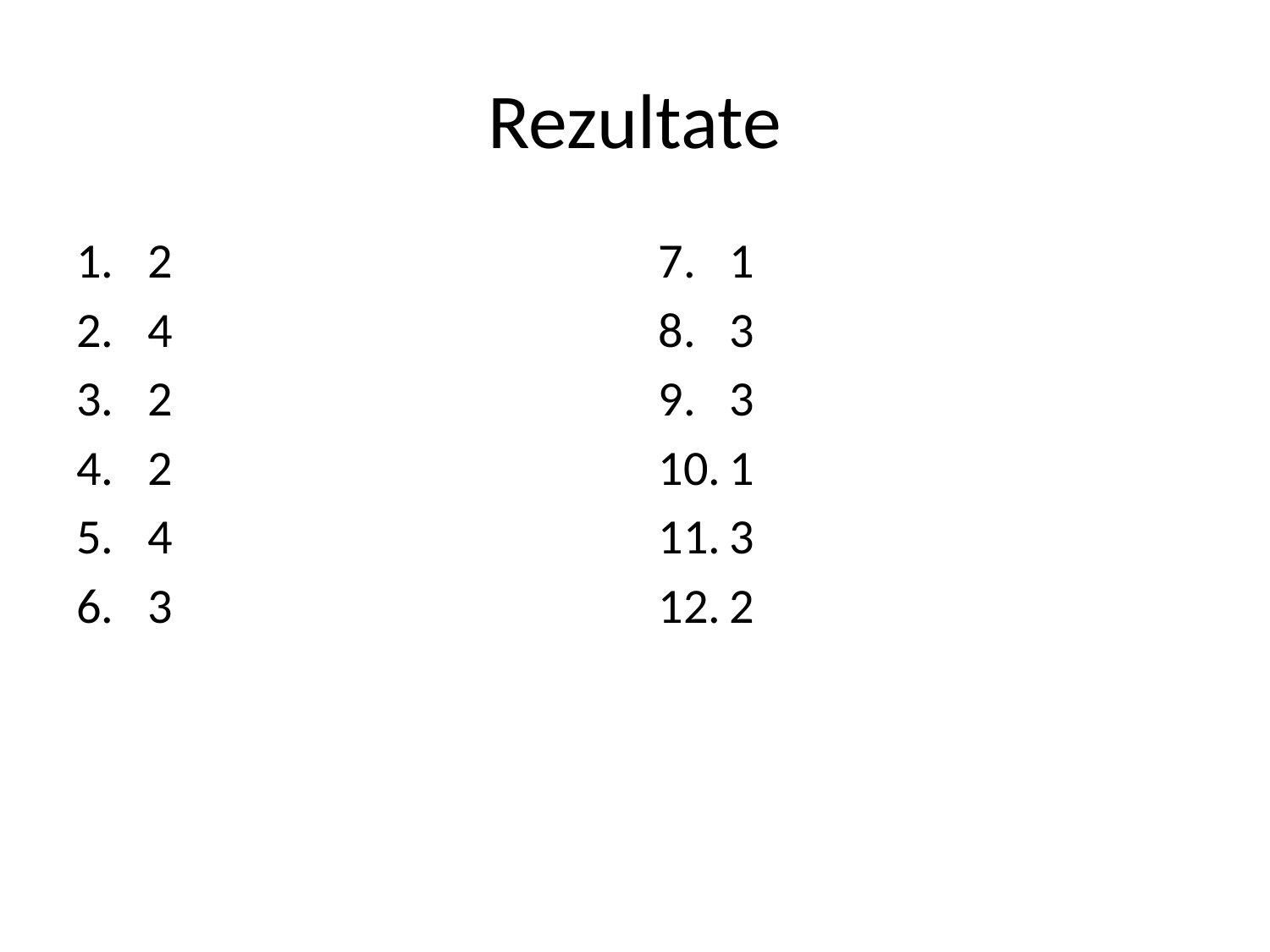

# Rezultate
2
4
2
2
4
3
1
3
3
1
3
2